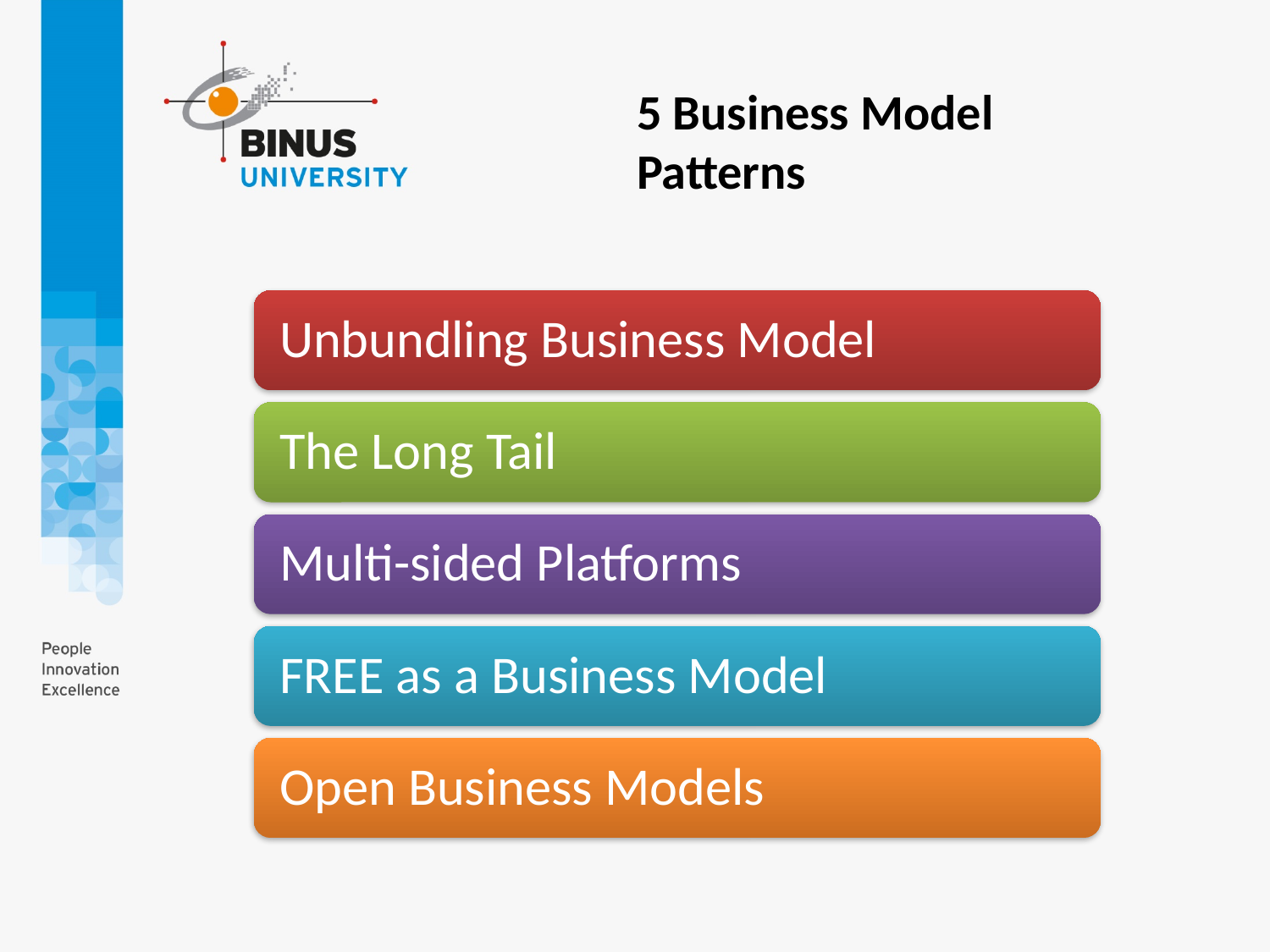

5 Business Model Patterns
Unbundling Business Model
The Long Tail
Multi-sided Platforms
FREE as a Business Model
Open Business Models